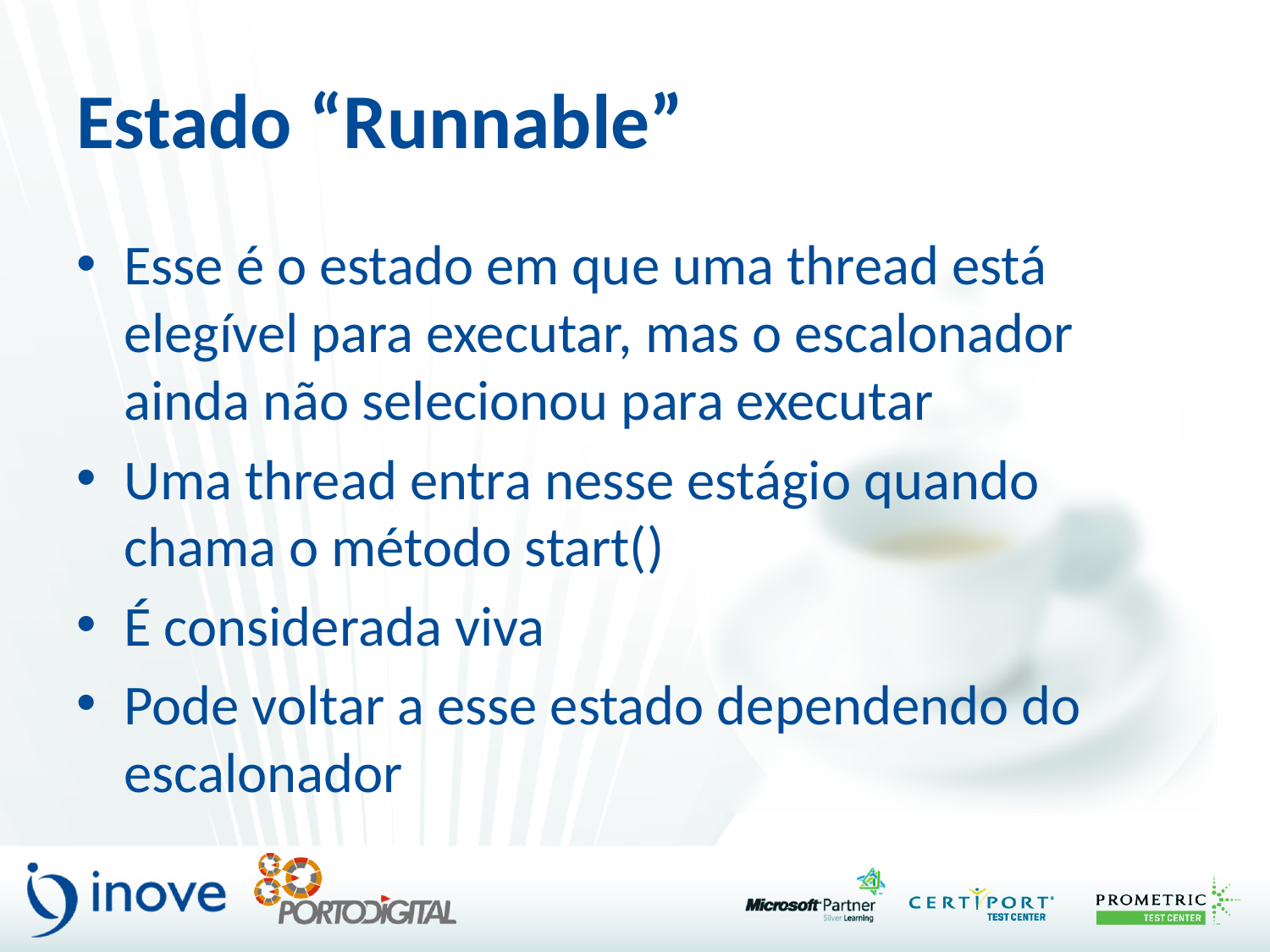

# Estado “Runnable”
Esse é o estado em que uma thread está elegível para executar, mas o escalonador ainda não selecionou para executar
Uma thread entra nesse estágio quando chama o método start()
É considerada viva
Pode voltar a esse estado dependendo do escalonador